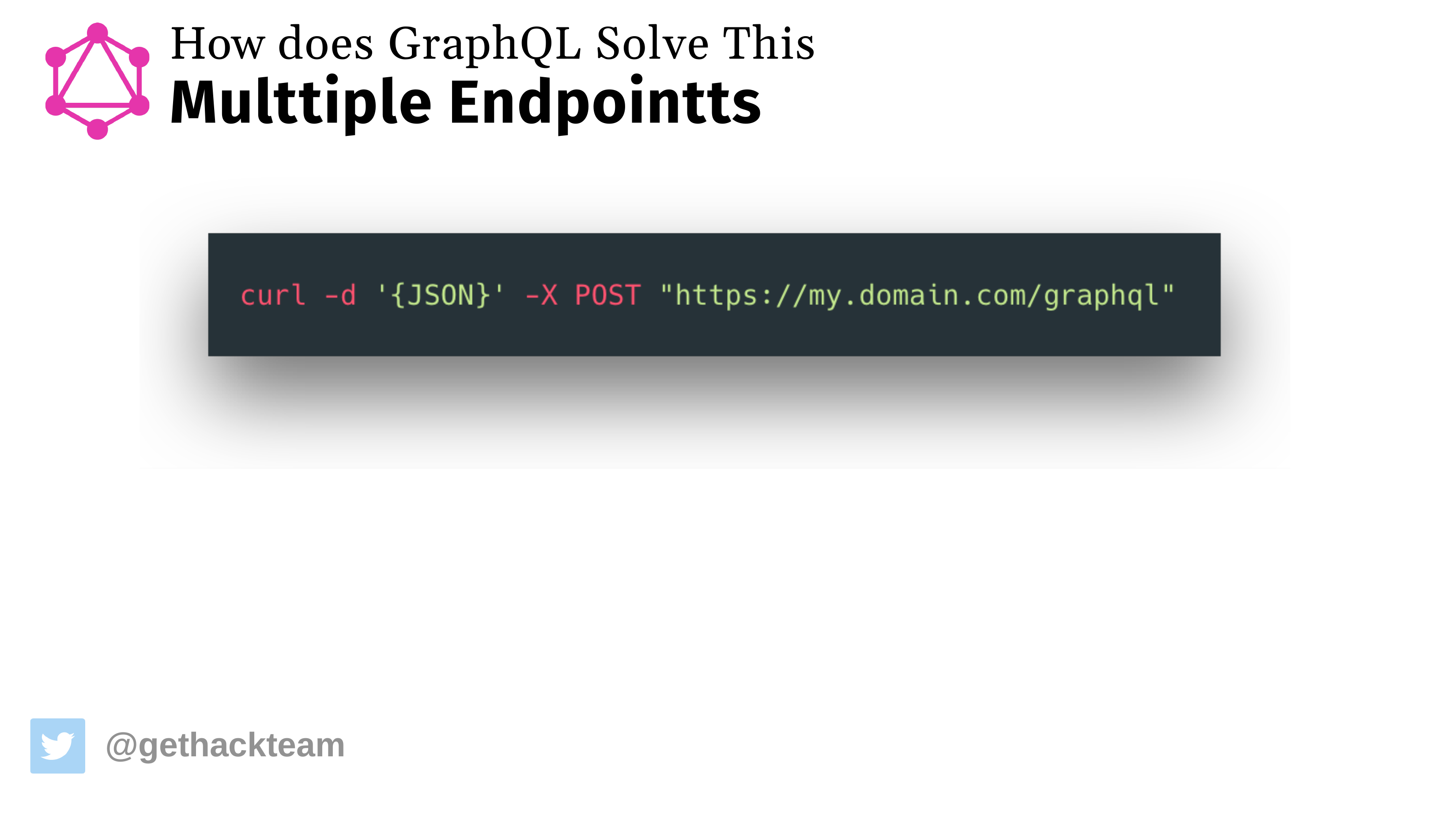

# How does GraphQL Solve This
Multtiple Endpointts

@gethackteam